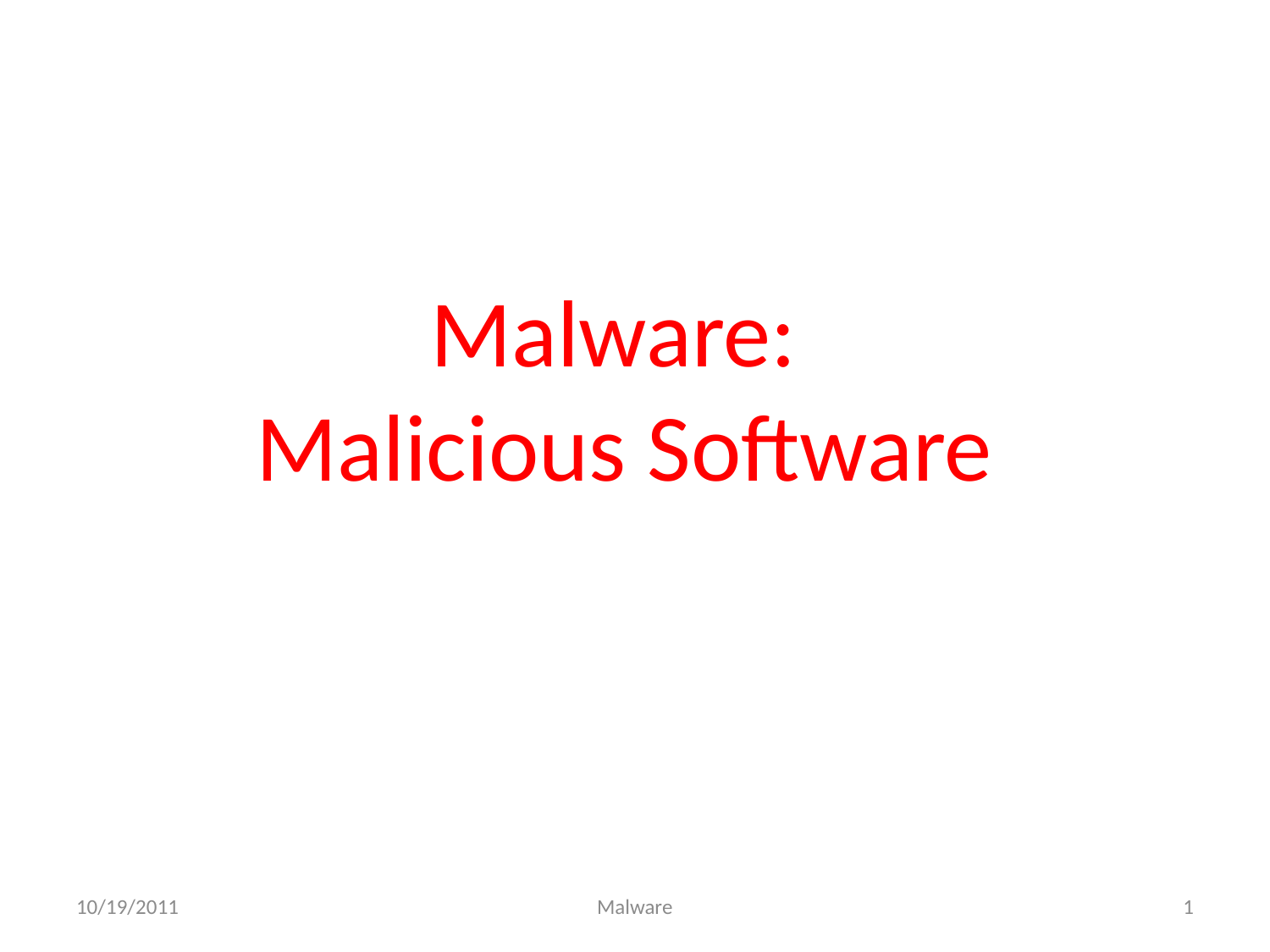

# Malware: Malicious Software
10/19/2011
Malware
1